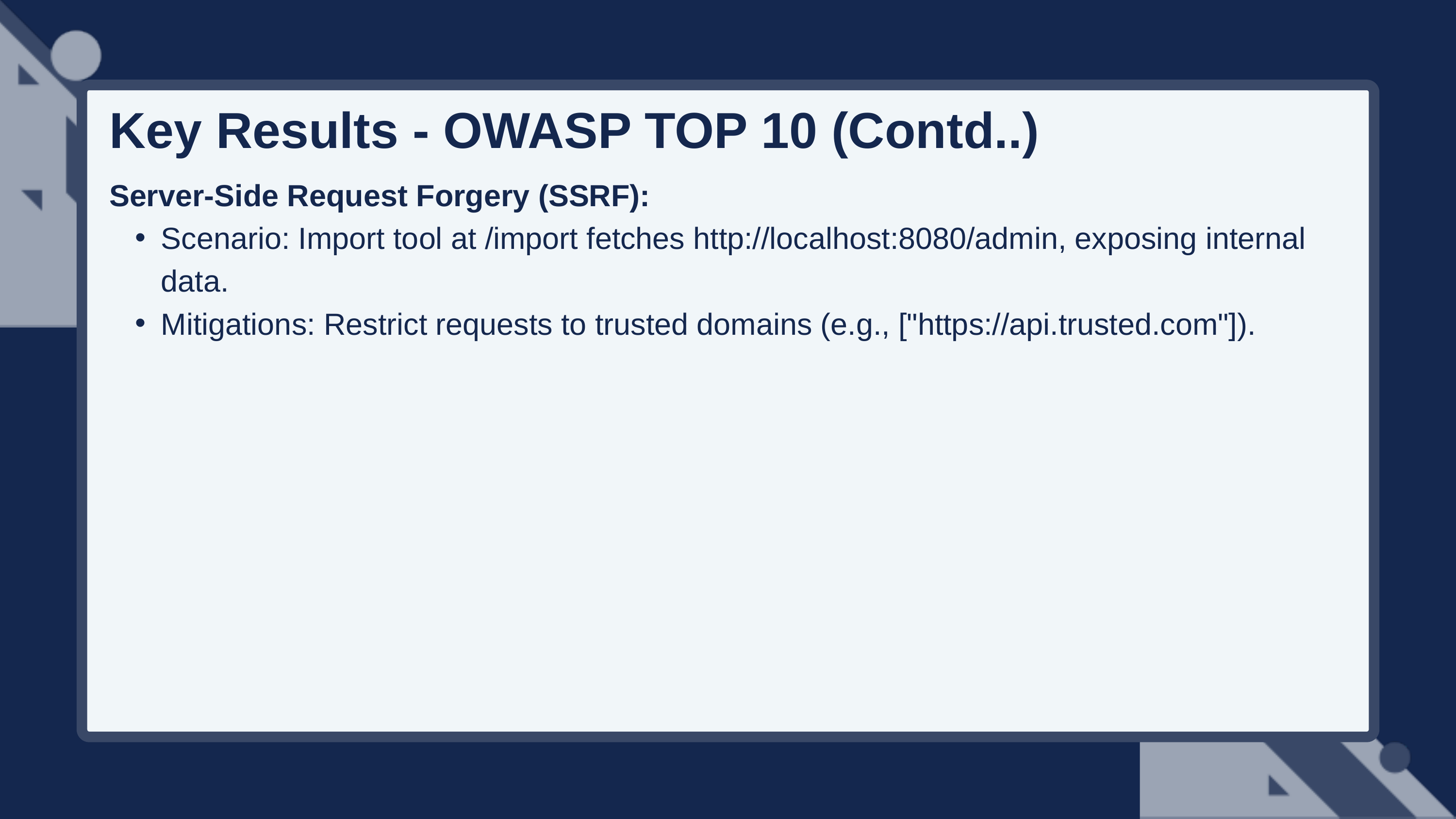

Key Results - OWASP TOP 10 (Contd..)
Server-Side Request Forgery (SSRF):
Scenario: Import tool at /import fetches http://localhost:8080/admin, exposing internal data.
Mitigations: Restrict requests to trusted domains (e.g., ["https://api.trusted.com"]).